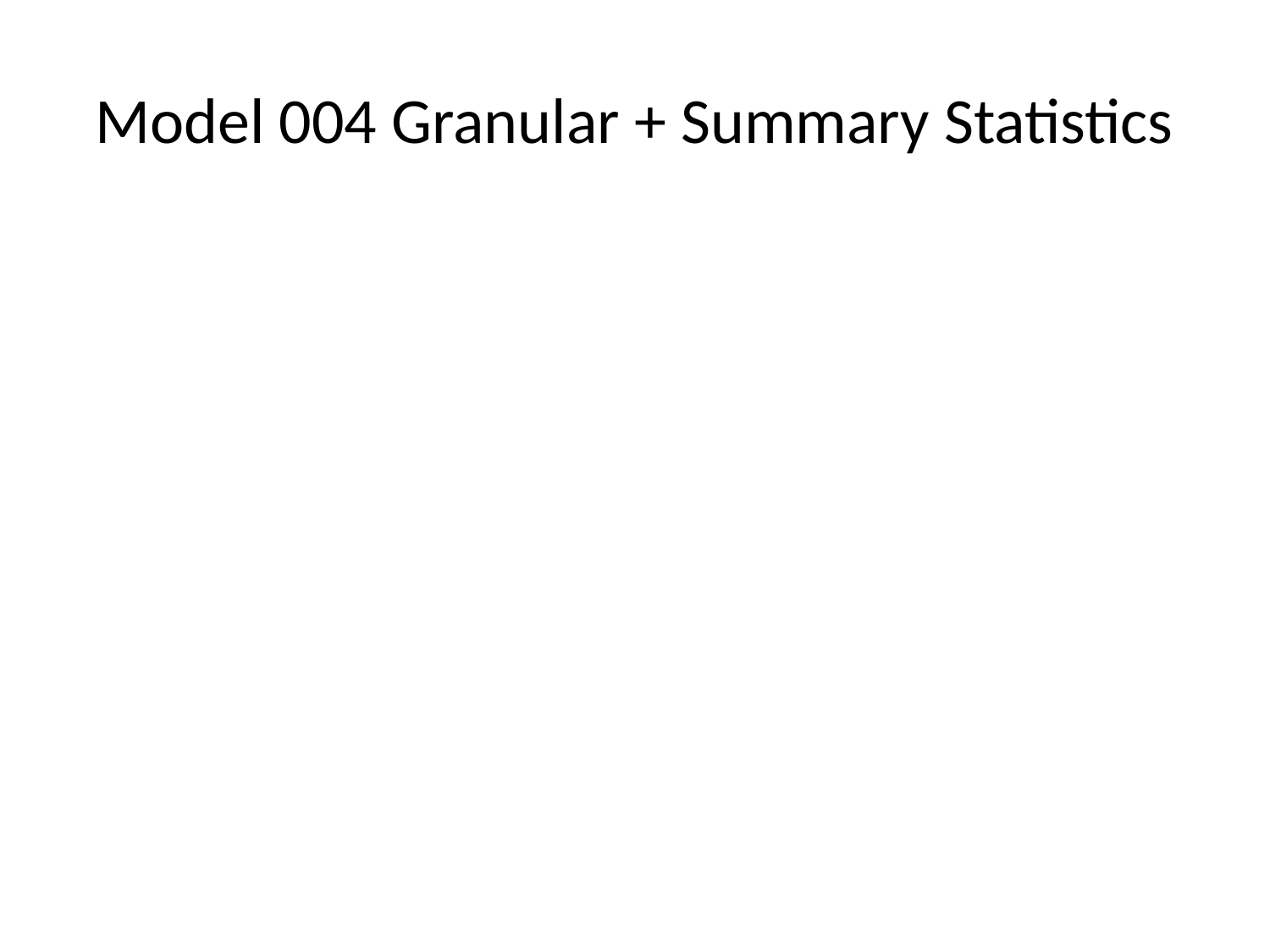

# Model 004 Granular + Summary Statistics